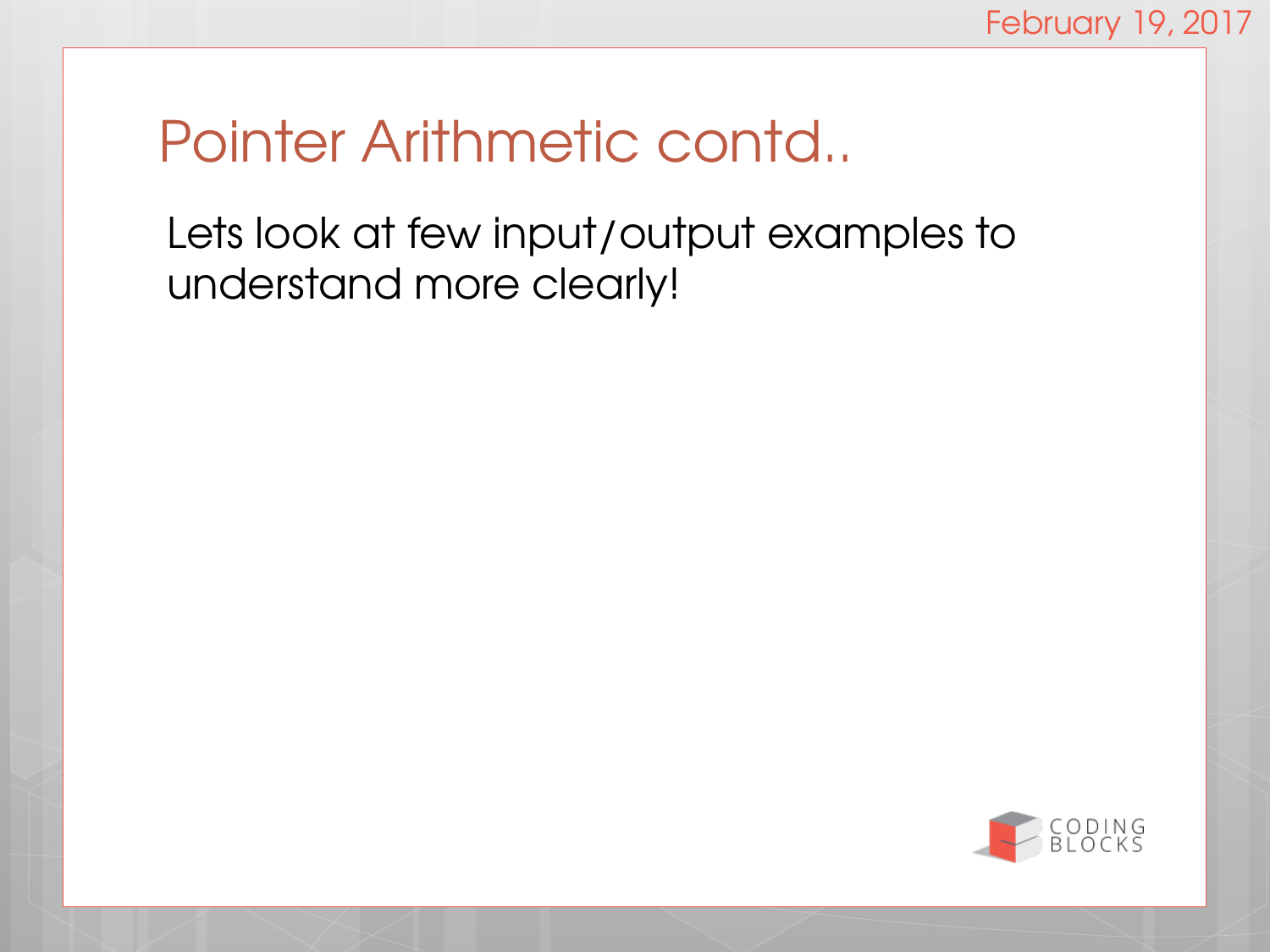

February 19, 2017
# Pointer Arithmetic contd..
Lets look at few input/output examples to understand more clearly!